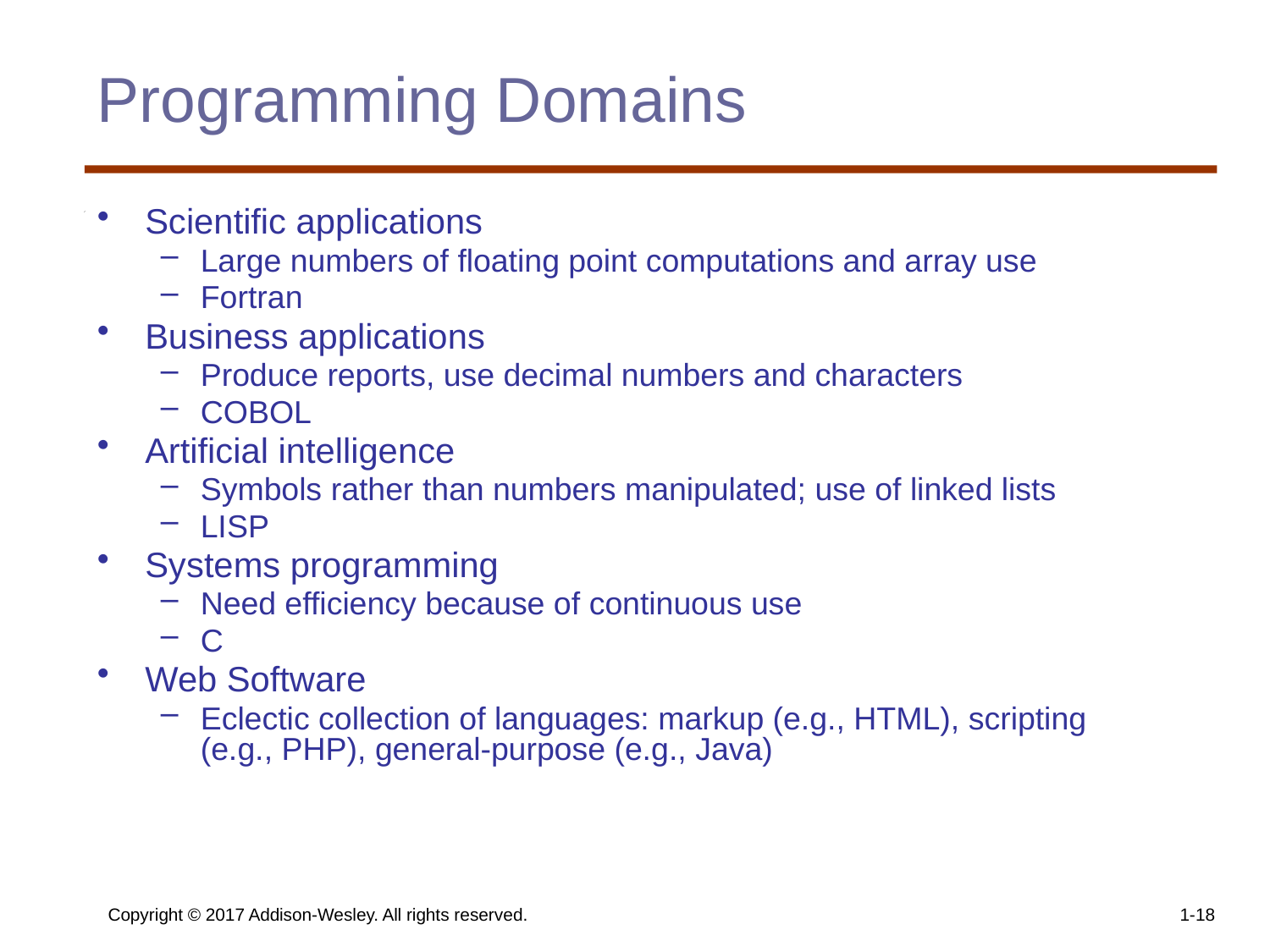

# Programming Domains
Scientific applications
Large numbers of floating point computations and array use
Fortran
Business applications
Produce reports, use decimal numbers and characters
COBOL
Artificial intelligence
Symbols rather than numbers manipulated; use of linked lists
LISP
Systems programming
Need efficiency because of continuous use
C
Web Software
Eclectic collection of languages: markup (e.g., HTML), scripting (e.g., PHP), general-purpose (e.g., Java)
Copyright © 2017 Addison-Wesley. All rights reserved.
1-18